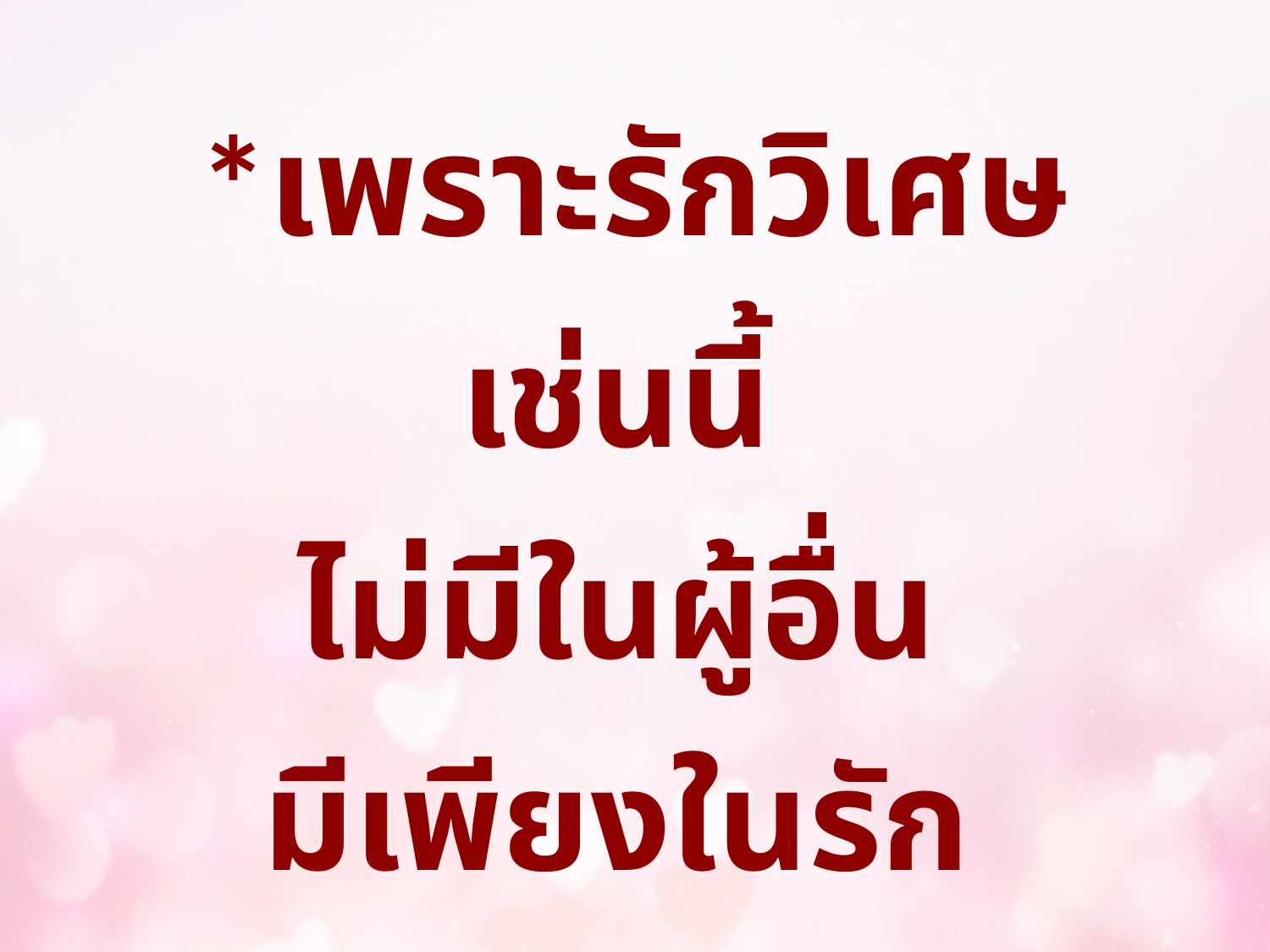

*เพราะรักวิเศษเช่นนี้
ไม่มีในผู้อื่น
มีเพียงในรัก
ขององค์พระเจ้าเท่านั้น